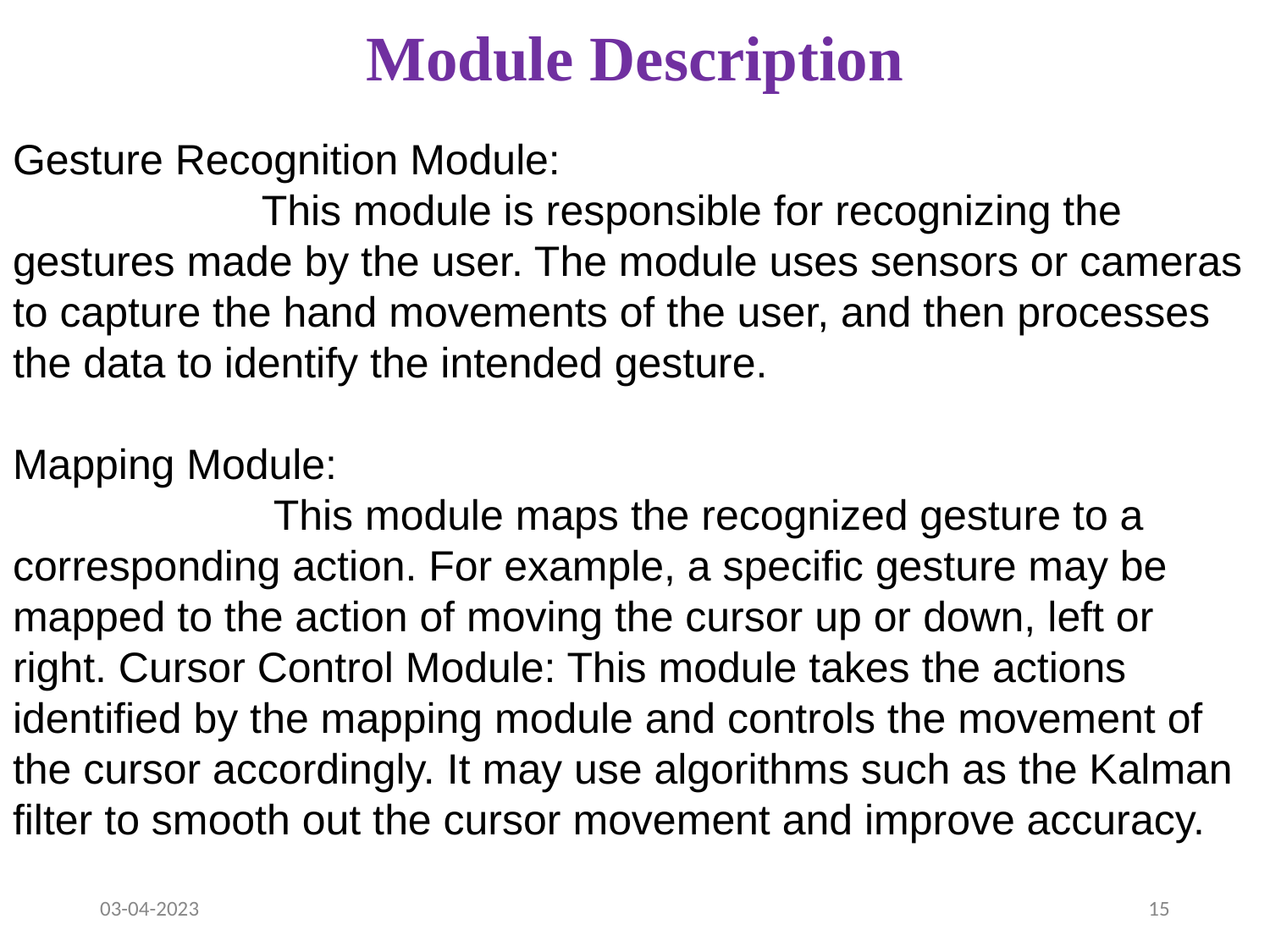

# Module Description
Gesture Recognition Module:
                     This module is responsible for recognizing the gestures made by the user. The module uses sensors or cameras to capture the hand movements of the user, and then processes the data to identify the intended gesture.

Mapping Module:
                      This module maps the recognized gesture to a corresponding action. For example, a specific gesture may be mapped to the action of moving the cursor up or down, left or right. Cursor Control Module: This module takes the actions identified by the mapping module and controls the movement of the cursor accordingly. It may use algorithms such as the Kalman filter to smooth out the cursor movement and improve accuracy.

03-04-2023
15